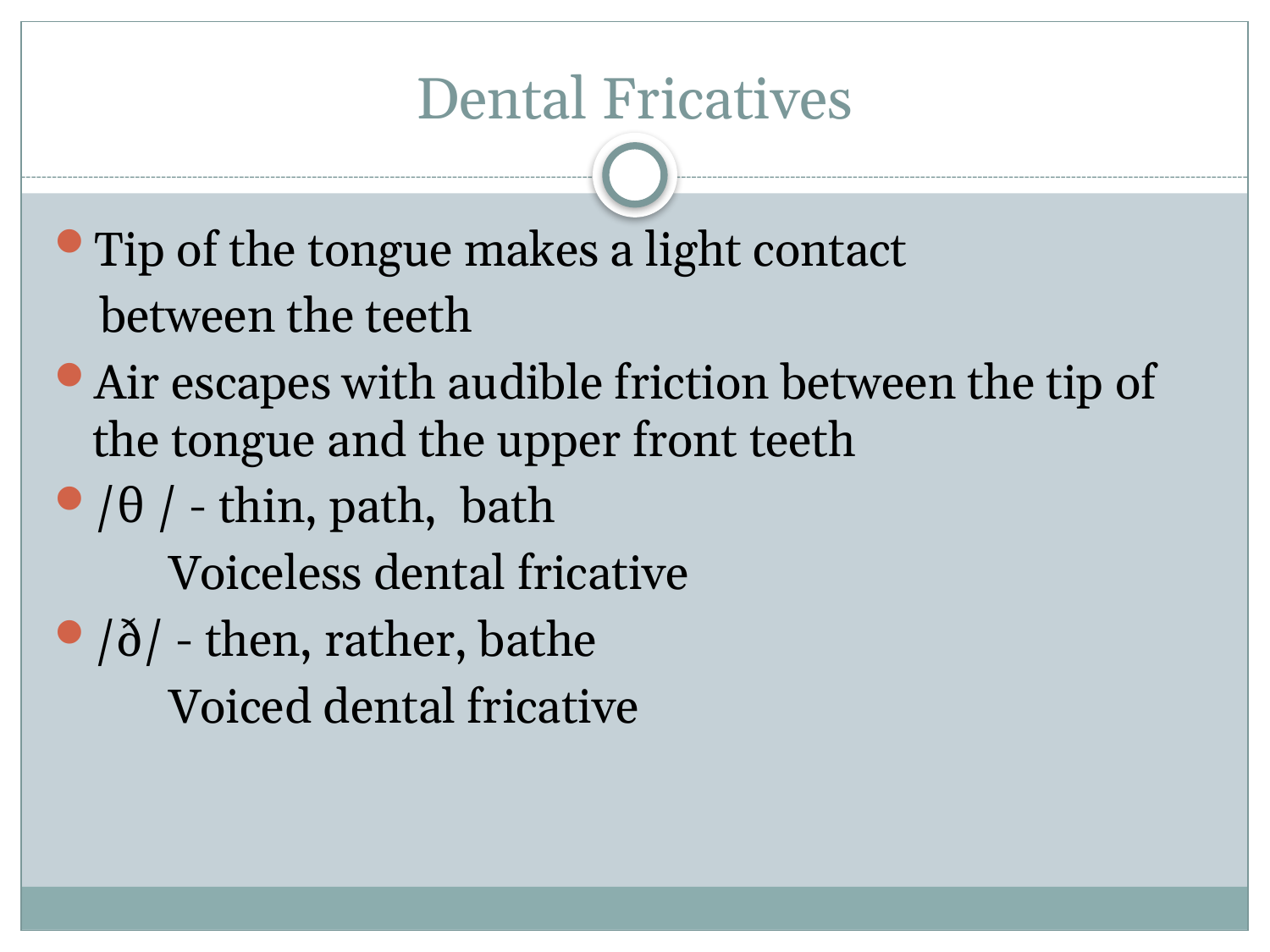

# Dental Fricatives
Tip of the tongue makes a light contact
    between the teeth
Air escapes with audible friction between the tip of the tongue and the upper front teeth
/θ / - thin, path,  bath
          Voiceless dental fricative
/ð/ - then, rather, bathe
          Voiced dental fricative